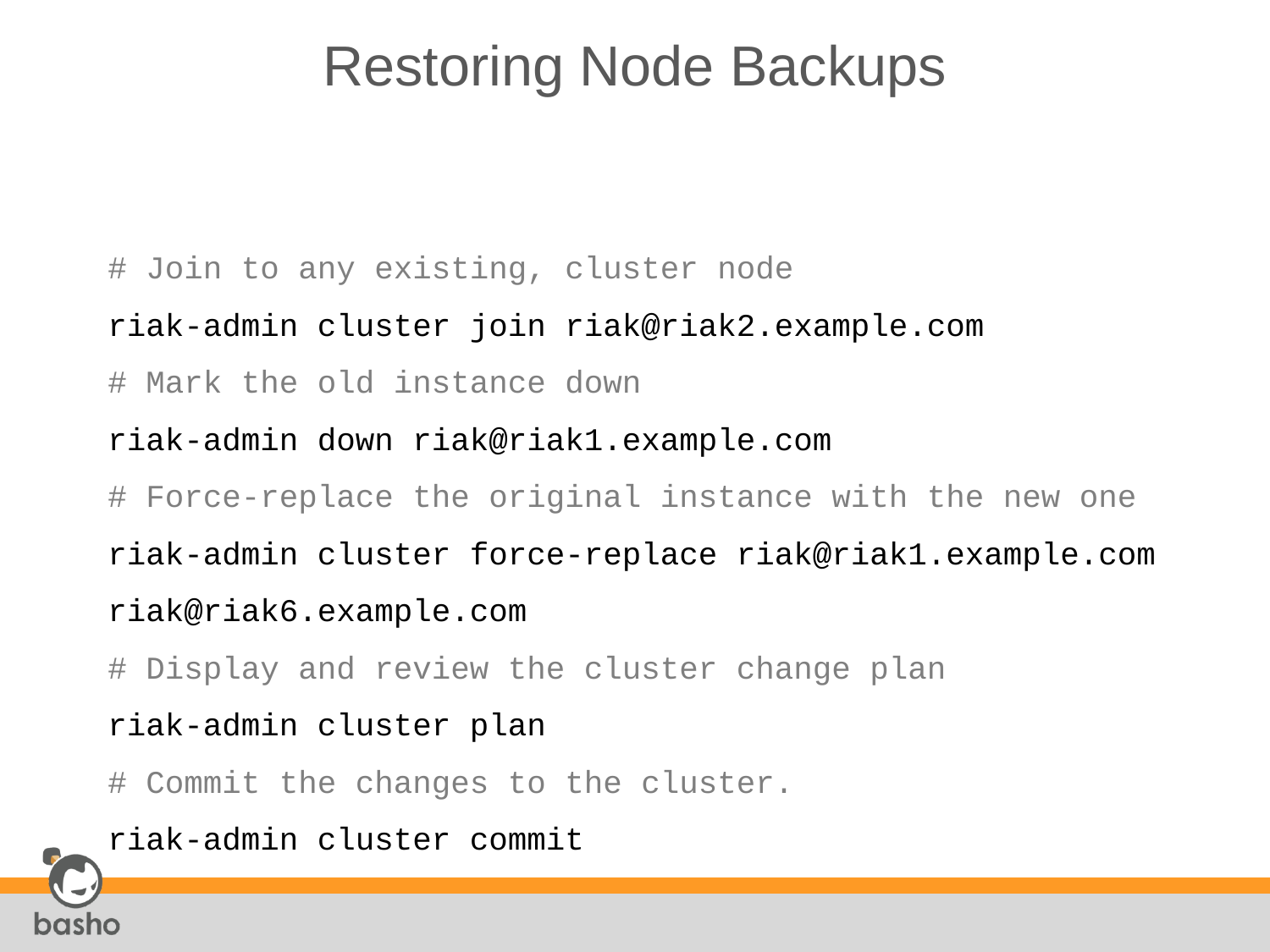

# Restoring Node Backups
# Join to any existing, cluster node
riak-admin cluster join riak@riak2.example.com
# Mark the old instance down
riak-admin down riak@riak1.example.com
# Force-replace the original instance with the new one
riak-admin cluster force-replace riak@riak1.example.com riak@riak6.example.com
# Display and review the cluster change plan
riak-admin cluster plan
# Commit the changes to the cluster.
riak-admin cluster commit